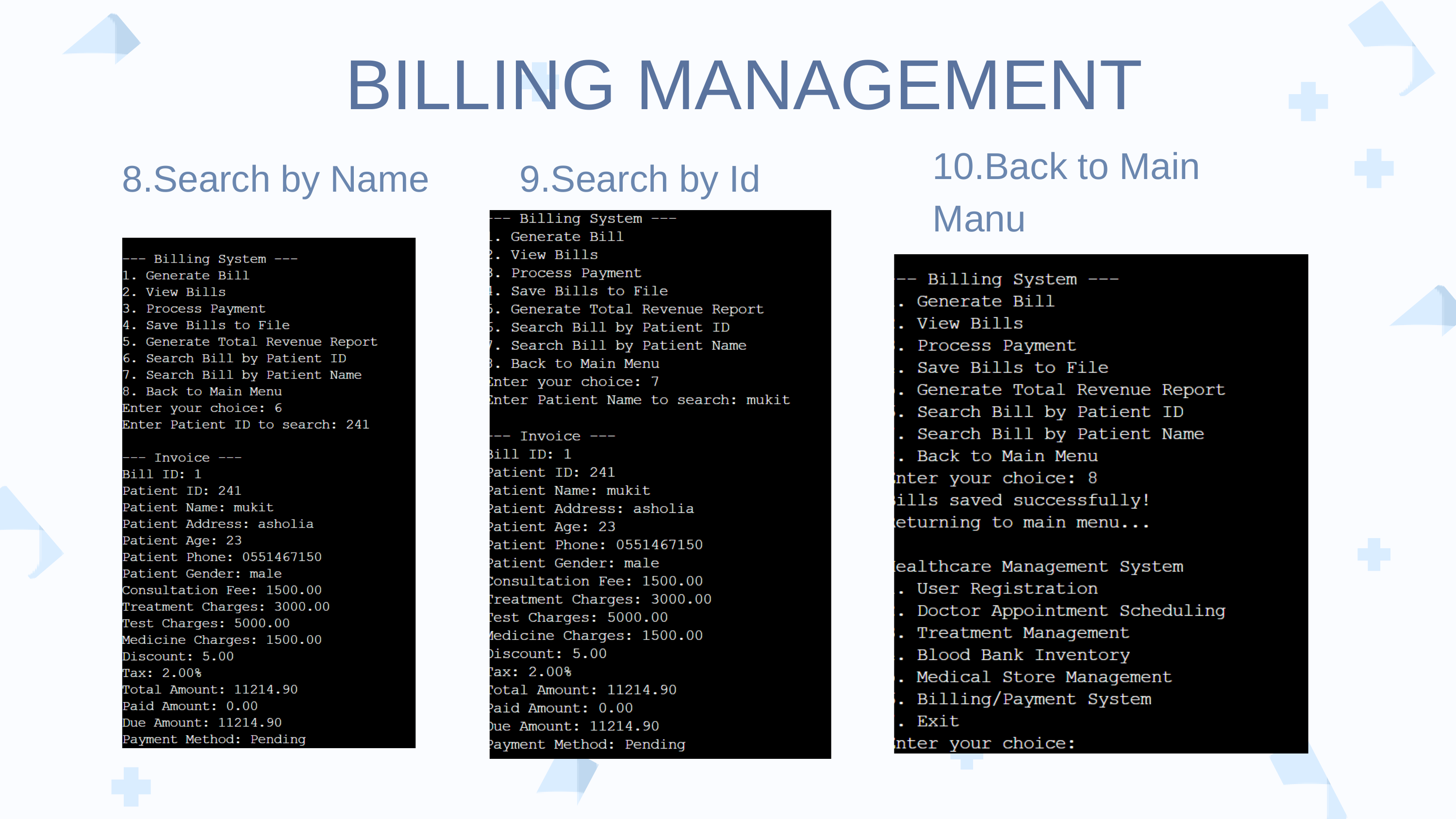

BILLING MANAGEMENT

10.Back to Main Manu
9.Search by Id
8.Search by Name